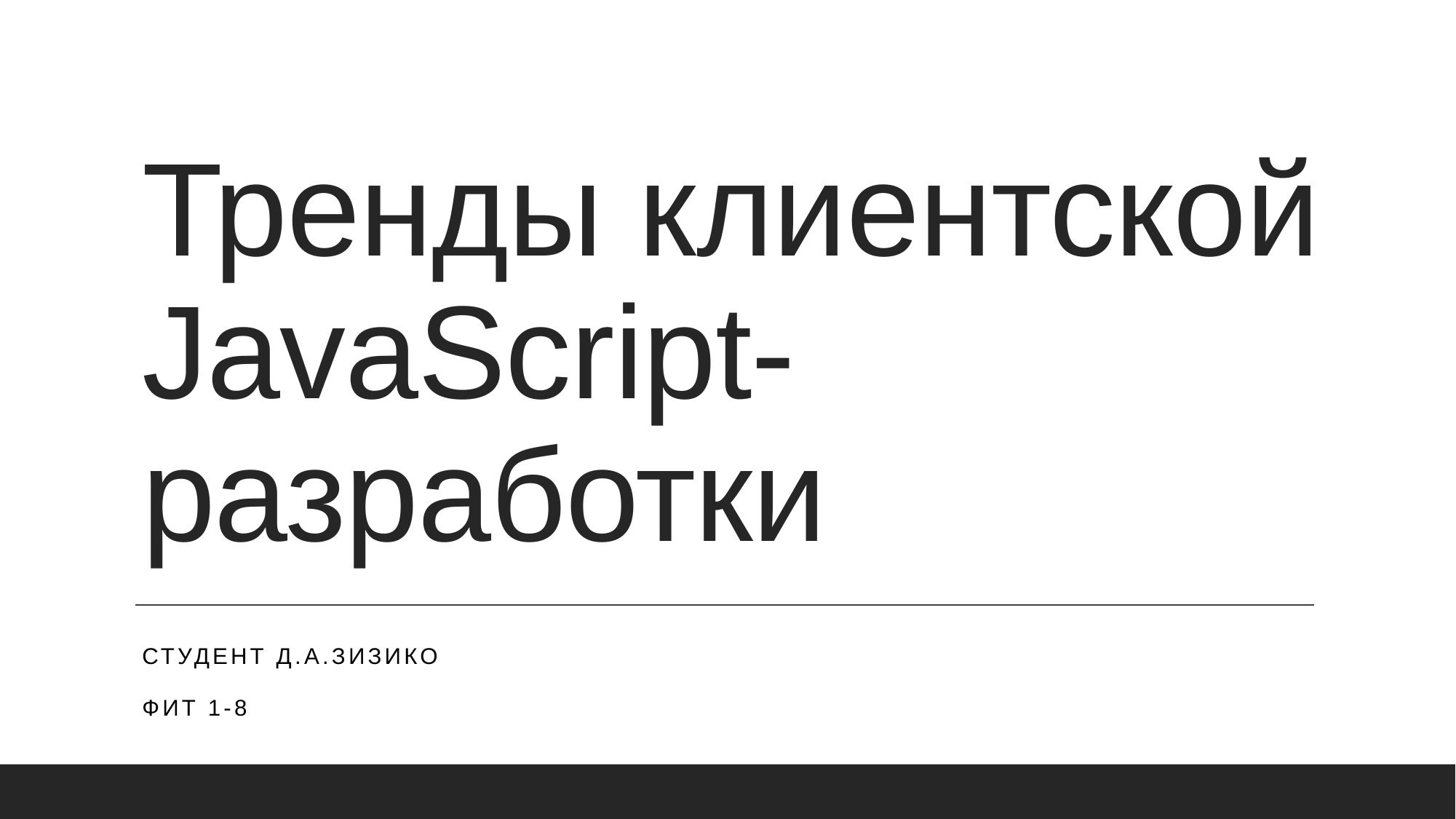

# Тренды клиентской JavaScript-разработки
Студент Д.А.Зизико
фит 1-8